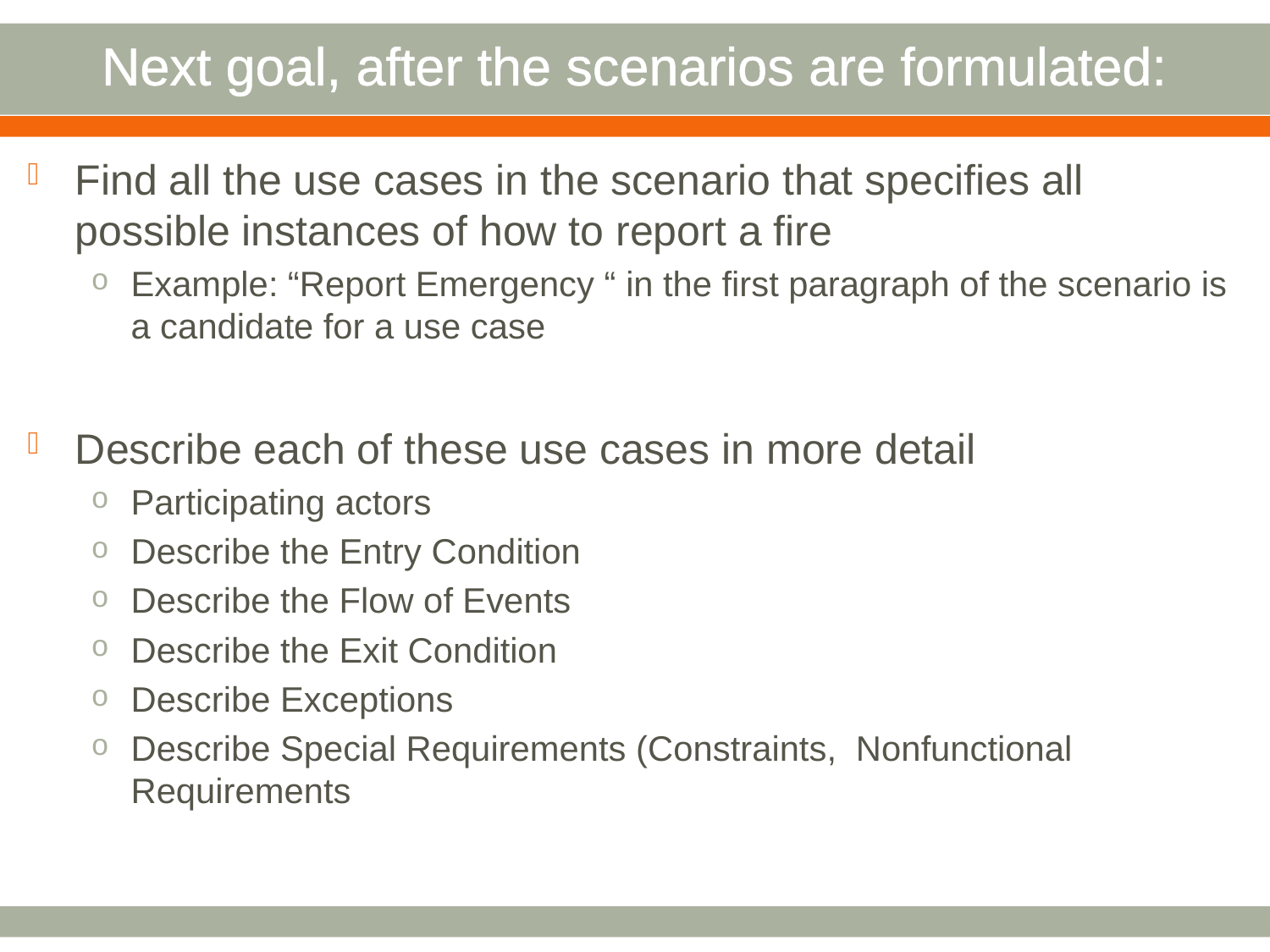

# Next goal, after the scenarios are formulated:
Find all the use cases in the scenario that specifies all possible instances of how to report a fire
Example: “Report Emergency “ in the first paragraph of the scenario is a candidate for a use case

Describe each of these use cases in more detail
Participating actors
Describe the Entry Condition
Describe the Flow of Events
Describe the Exit Condition
Describe Exceptions
Describe Special Requirements (Constraints,  Nonfunctional Requirements